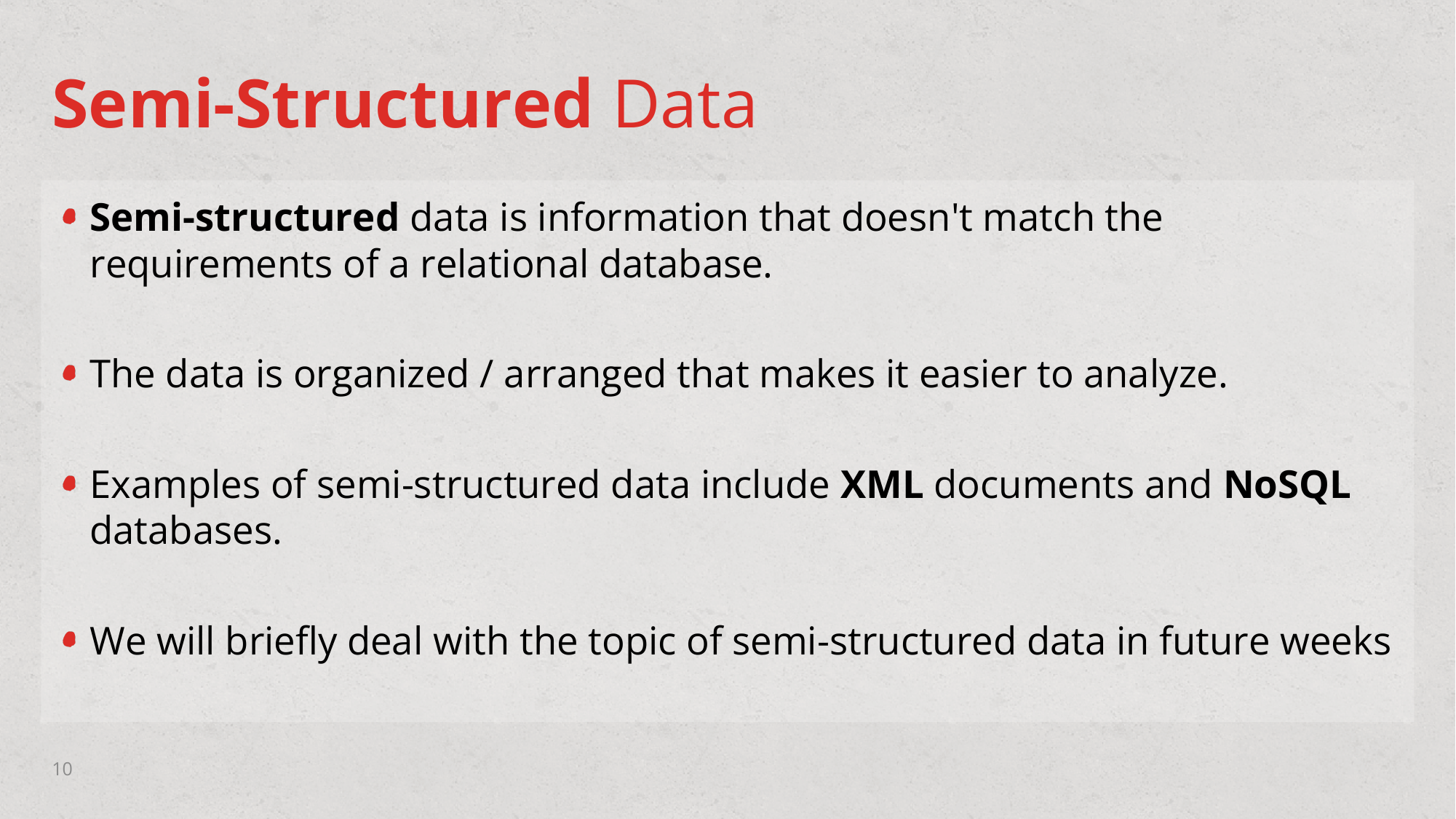

# Semi-Structured Data
Semi-structured data is information that doesn't match the requirements of a relational database.

The data is organized / arranged that makes it easier to analyze.

Examples of semi-structured data include XML documents and NoSQL databases.

We will briefly deal with the topic of semi-structured data in future weeks

10